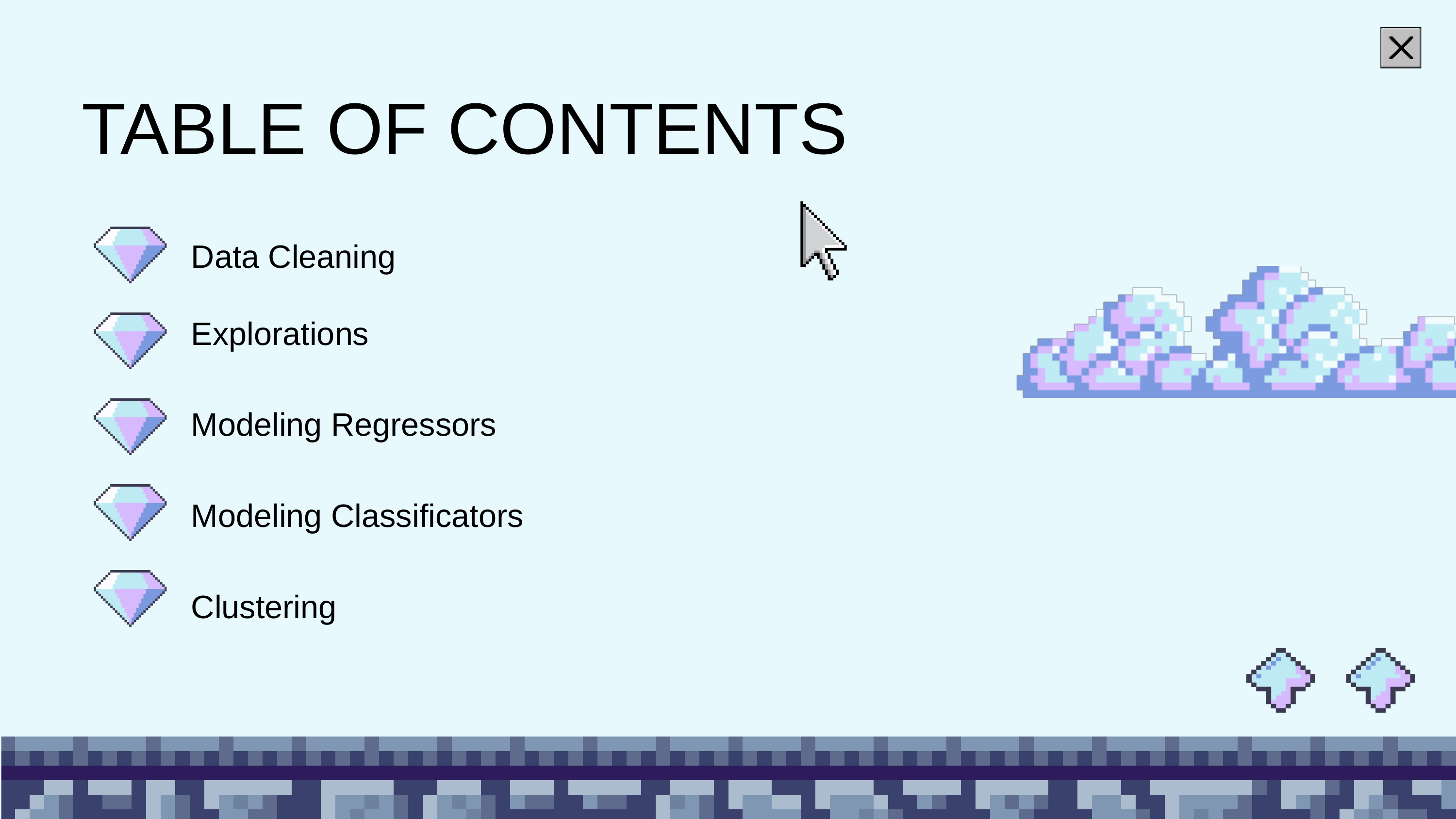

TABLE OF CONTENTS

Data Cleaning

Explorations

Modeling Regressors

Modeling Classificators

Clustering